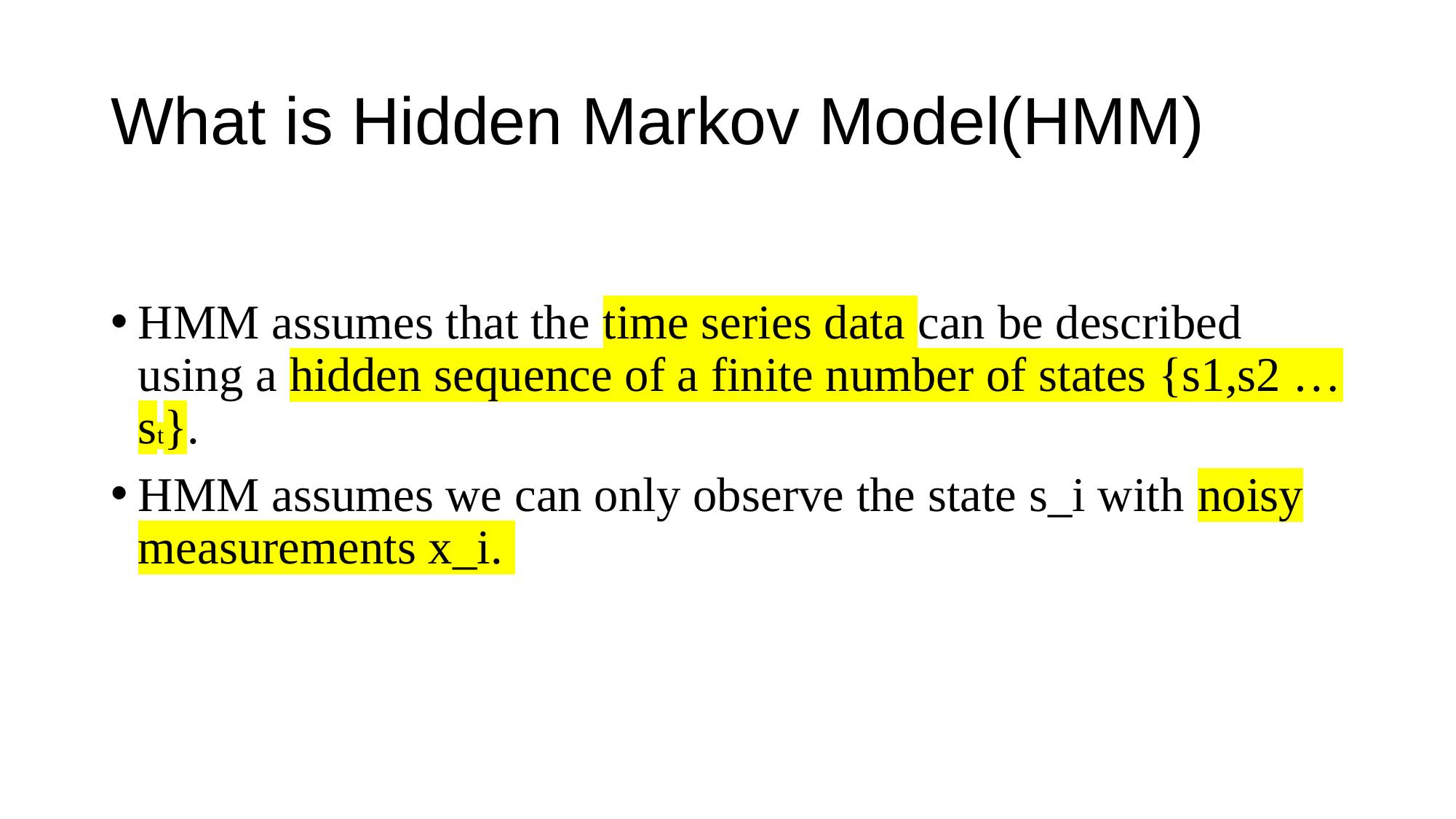

# What is Hidden Markov Model(HMM)

HMM assumes that the time series data can be described using a hidden sequence of a finite number of states {s1,s2 … st}.
HMM assumes we can only observe the state s_i with noisy measurements x_i.